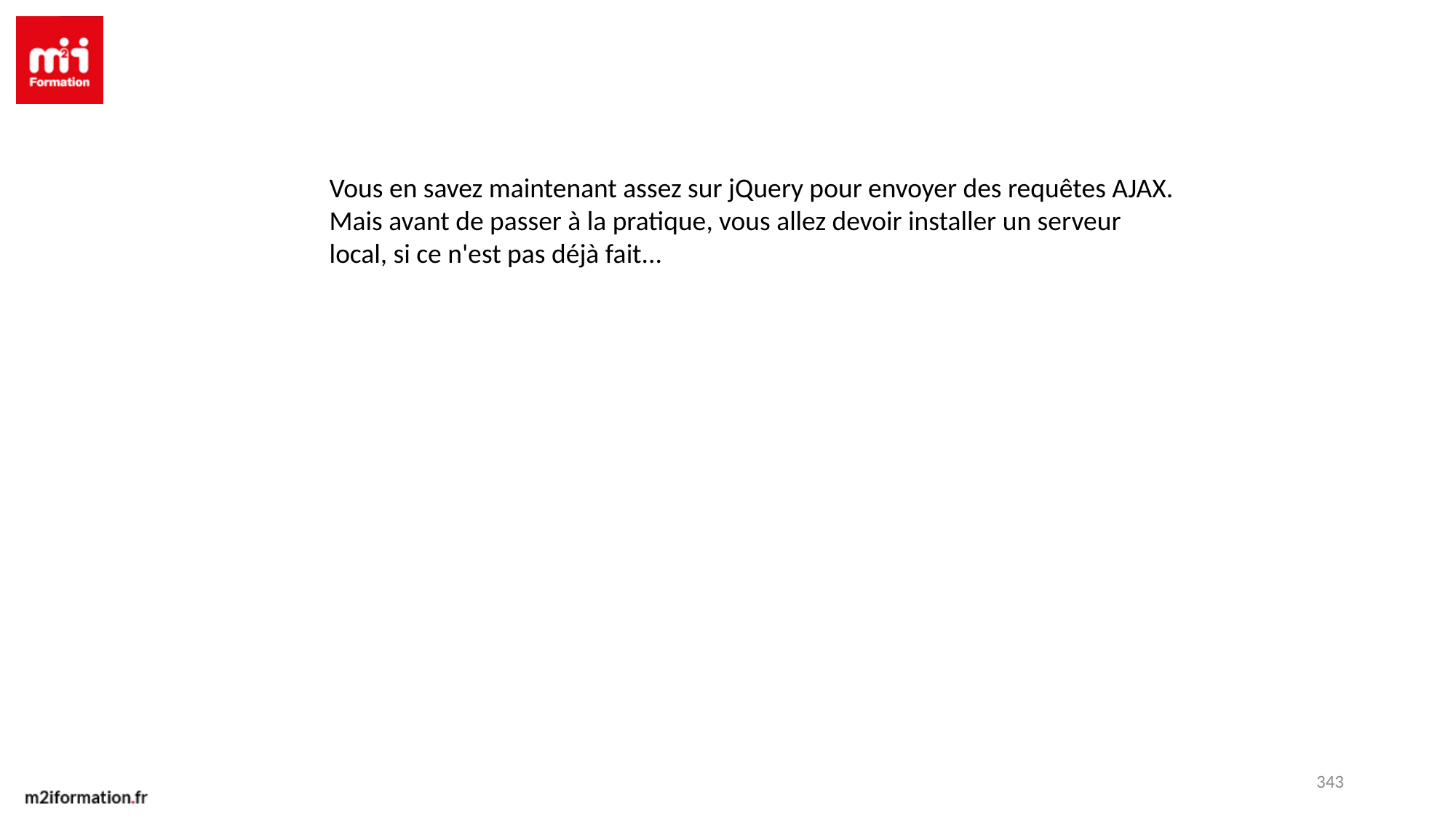

Vous en savez maintenant assez sur jQuery pour envoyer des requêtes AJAX. Mais avant de passer à la pratique, vous allez devoir installer un serveur local, si ce n'est pas déjà fait...
343